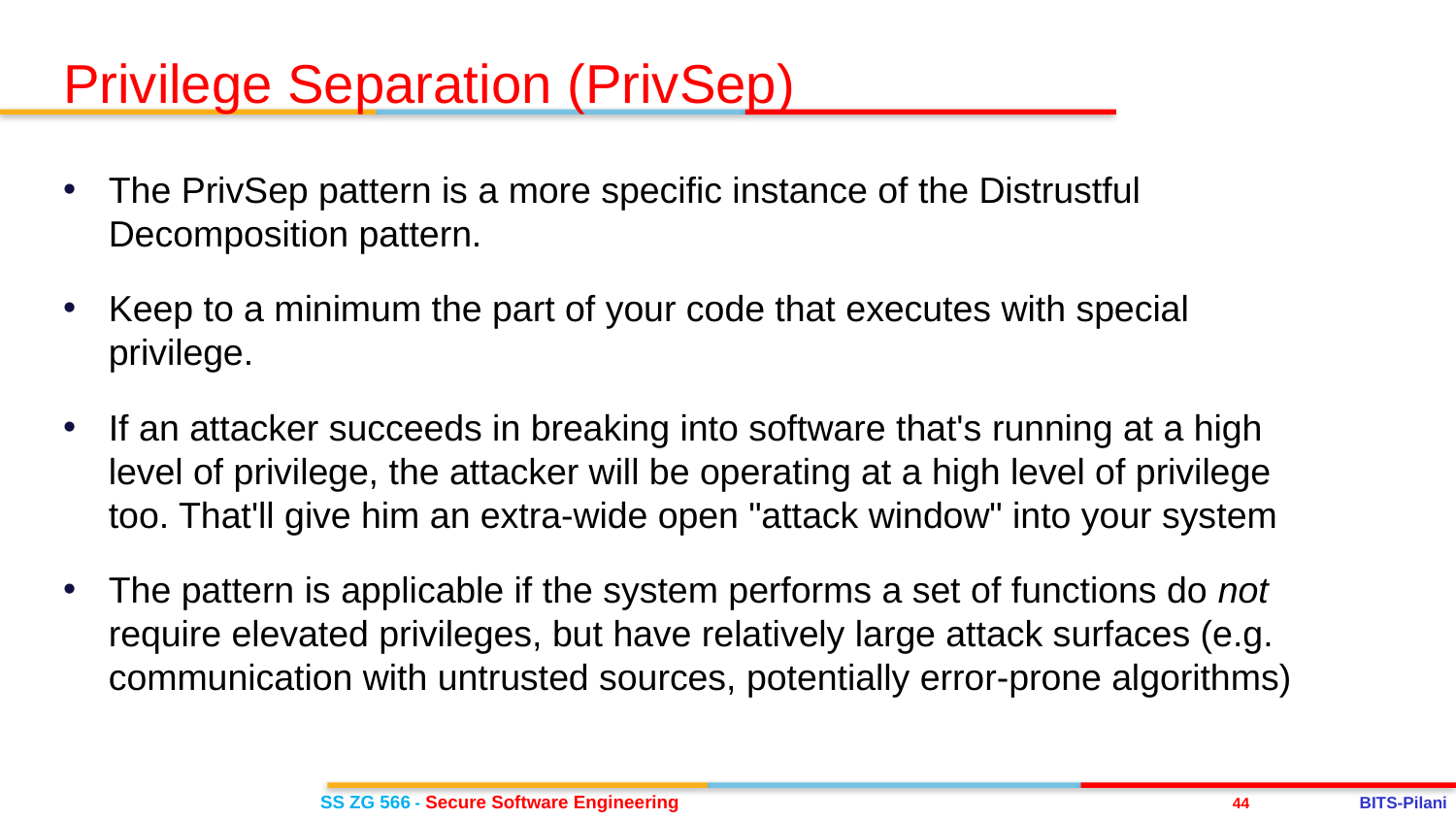

Privilege Separation (PrivSep)
The PrivSep pattern is a more specific instance of the Distrustful Decomposition pattern.
Keep to a minimum the part of your code that executes with special privilege.
If an attacker succeeds in breaking into software that's running at a high level of privilege, the attacker will be operating at a high level of privilege too. That'll give him an extra-wide open "attack window" into your system
The pattern is applicable if the system performs a set of functions do not require elevated privileges, but have relatively large attack surfaces (e.g. communication with untrusted sources, potentially error-prone algorithms)